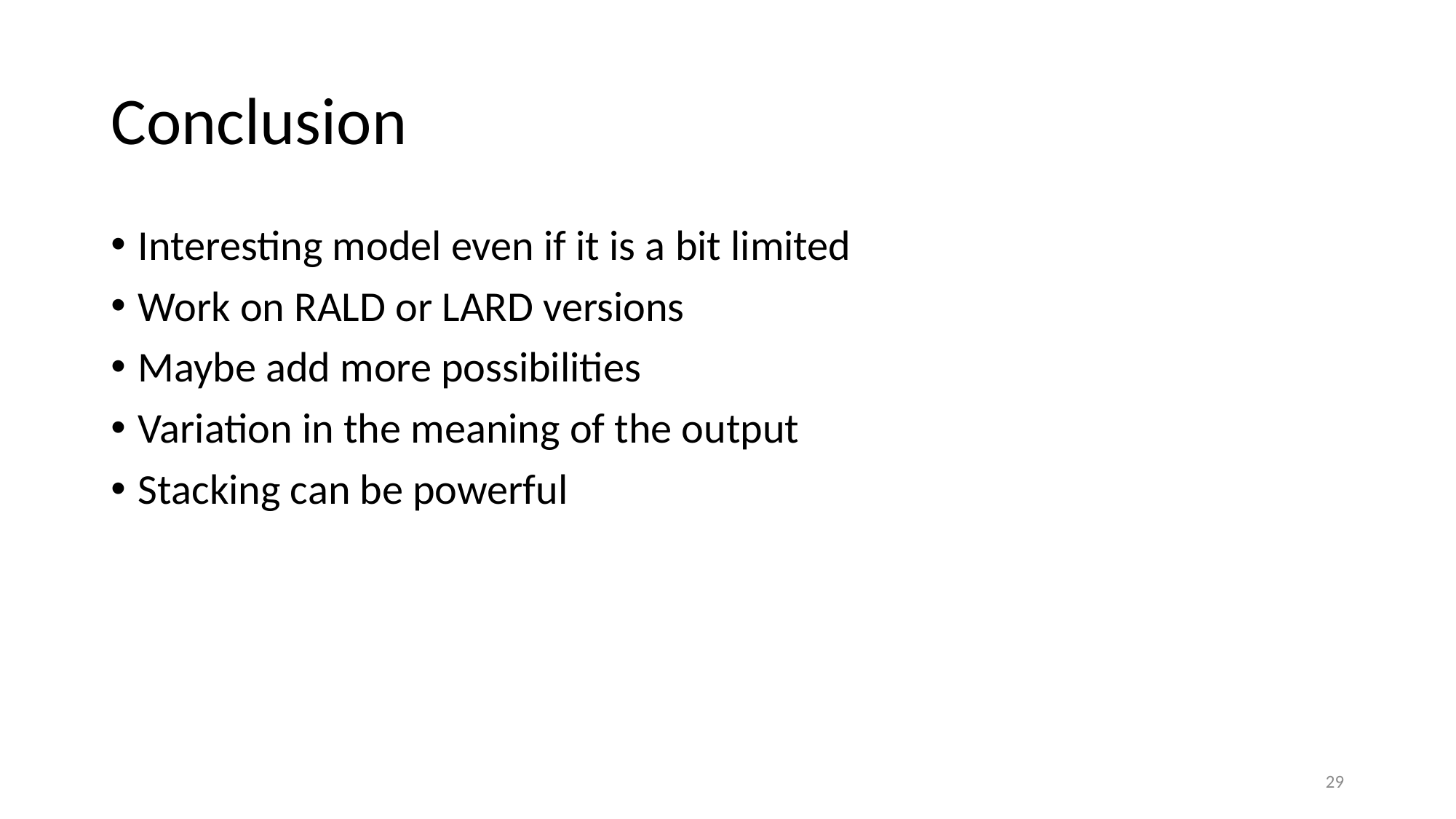

# Conclusion
Interesting model even if it is a bit limited
Work on RALD or LARD versions
Maybe add more possibilities
Variation in the meaning of the output
Stacking can be powerful

29